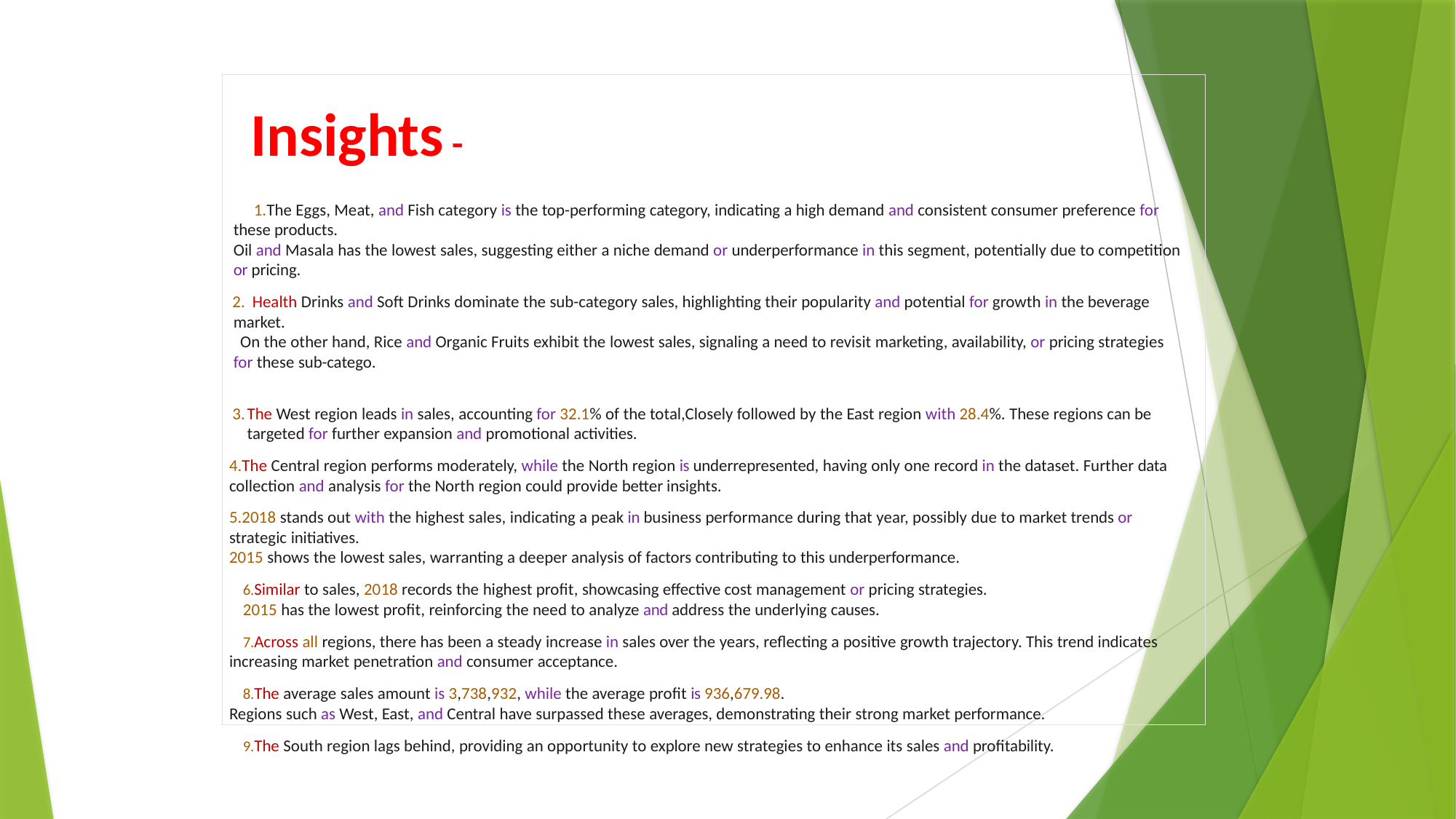

Insights -

The Eggs, Meat, and Fish category is the top-performing category, indicating a high demand and consistent consumer preference for these products.
Oil and Masala has the lowest sales, suggesting either a niche demand or underperformance in this segment, potentially due to competition or pricing.
	Health Drinks and Soft Drinks dominate the sub-category sales, highlighting their popularity and potential for growth in the beverage market.
On the other hand, Rice and Organic Fruits exhibit the lowest sales, signaling a need to revisit marketing, availability, or pricing strategies for these sub-catego.

The West region leads in sales, accounting for 32.1% of the total,Closely followed by the East region with 28.4%. These regions can be targeted for further expansion and promotional activities.
4.The Central region performs moderately, while the North region is underrepresented, having only one record in the dataset. Further data collection and analysis for the North region could provide better insights.
5.2018 stands out with the highest sales, indicating a peak in business performance during that year, possibly due to market trends or strategic initiatives.
2015 shows the lowest sales, warranting a deeper analysis of factors contributing to this underperformance.
Similar to sales, 2018 records the highest profit, showcasing effective cost management or pricing strategies.
2015 has the lowest profit, reinforcing the need to analyze and address the underlying causes.
Across all regions, there has been a steady increase in sales over the years, reflecting a positive growth trajectory. This trend indicates increasing market penetration and consumer acceptance.
The average sales amount is 3,738,932, while the average profit is 936,679.98.
Regions such as West, East, and Central have surpassed these averages, demonstrating their strong market performance.
The South region lags behind, providing an opportunity to explore new strategies to enhance its sales and profitability.